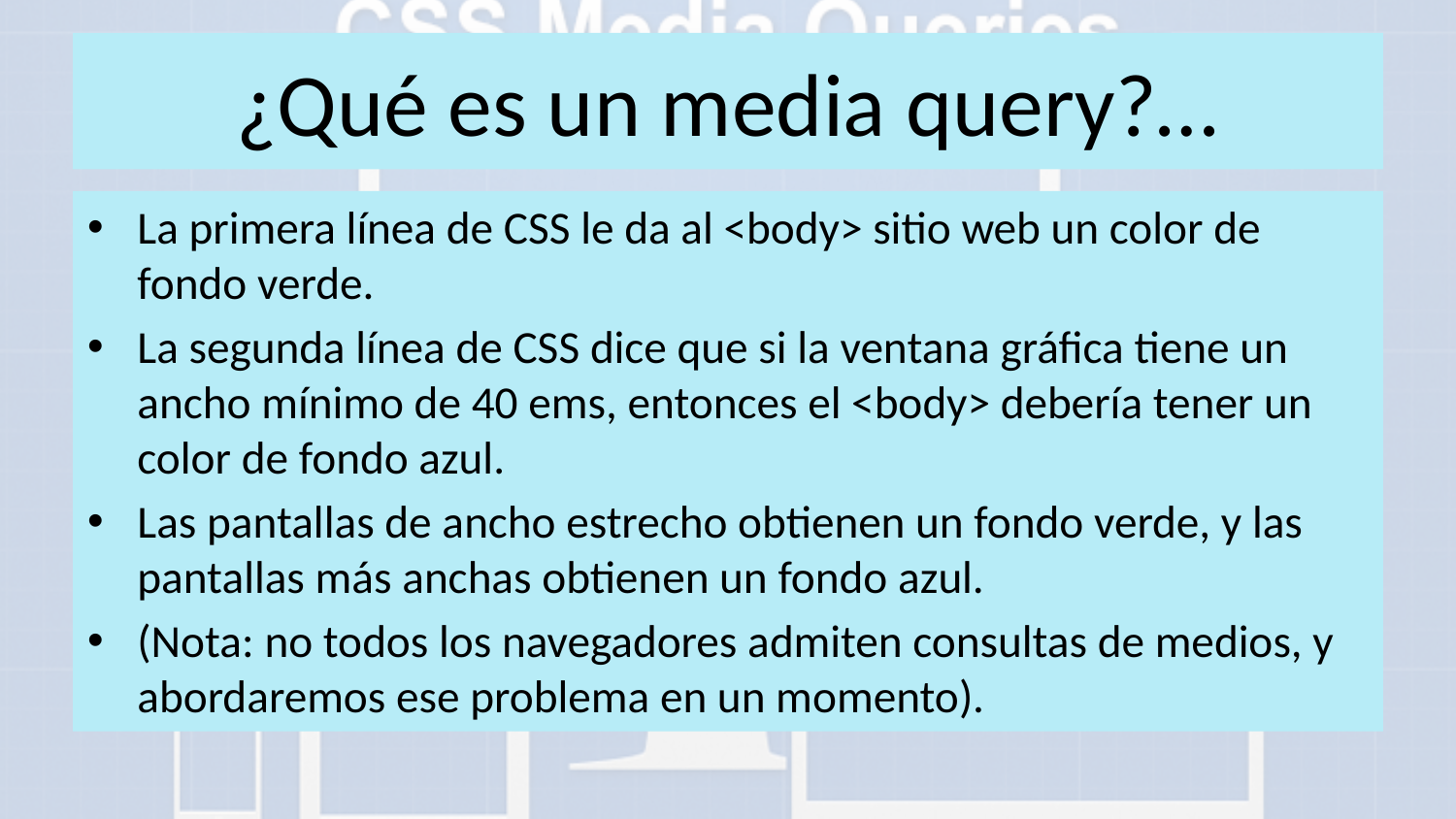

# ¿Qué es un media query?…
La primera línea de CSS le da al <body> sitio web un color de fondo verde.
La segunda línea de CSS dice que si la ventana gráfica tiene un ancho mínimo de 40 ems, entonces el <body> debería tener un color de fondo azul.
Las pantallas de ancho estrecho obtienen un fondo verde, y las pantallas más anchas obtienen un fondo azul.
(Nota: no todos los navegadores admiten consultas de medios, y abordaremos ese problema en un momento).